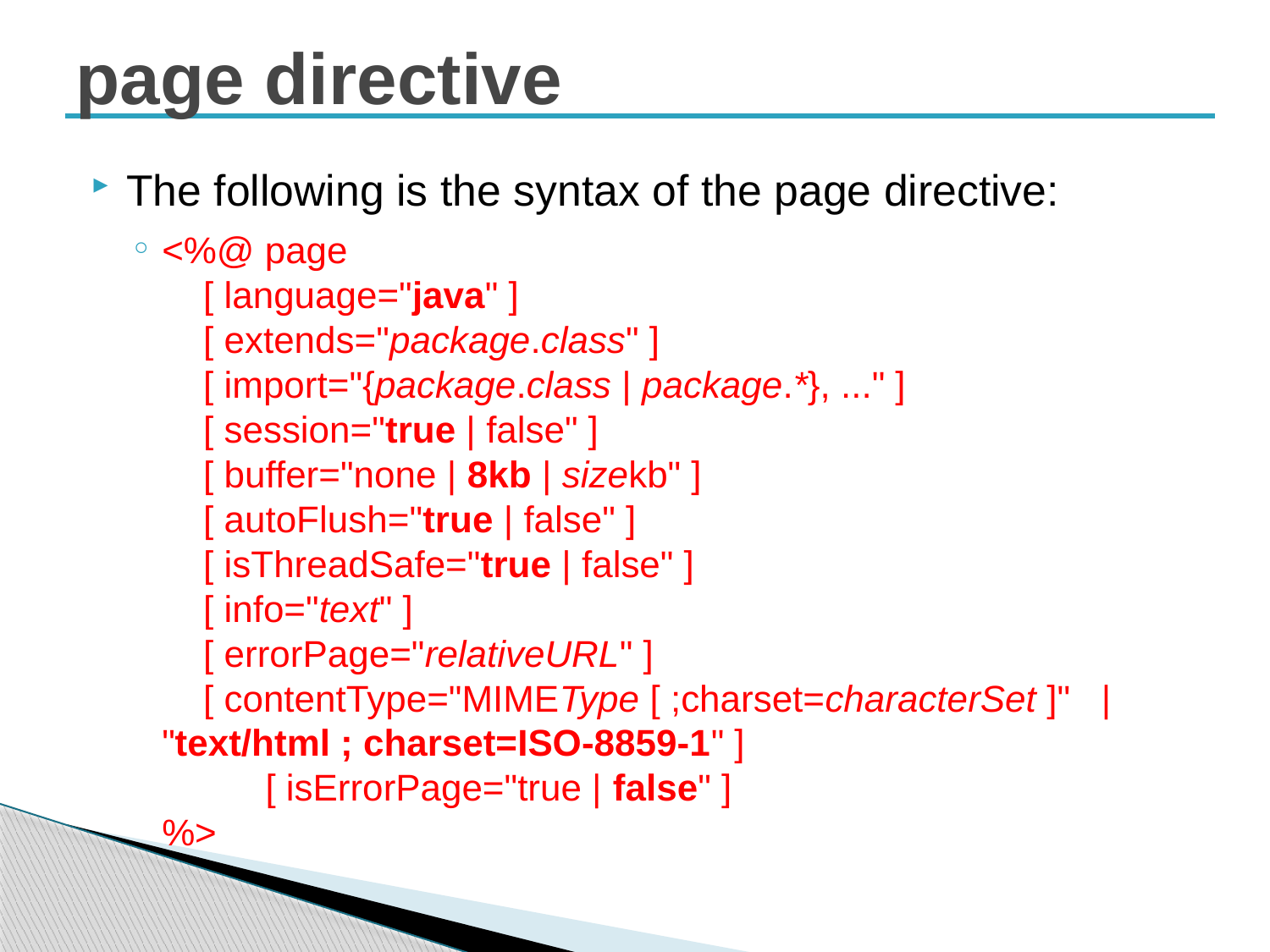

# page directive
The following is the syntax of the page directive:
<%@ page
    [ language="java" ]
    [ extends="package.class" ]
    [ import="{package.class | package.*}, ..." ]
    [ session="true | false" ]
    [ buffer="none | 8kb | sizekb" ]
    [ autoFlush="true | false" ]
    [ isThreadSafe="true | false" ]
    [ info="text" ]
    [ errorPage="relativeURL" ]
    [ contentType="MIMEType [ ;charset=characterSet ]"   |   "text/html ; charset=ISO-8859-1" ]
          [ isErrorPage="true | false" ]
%>